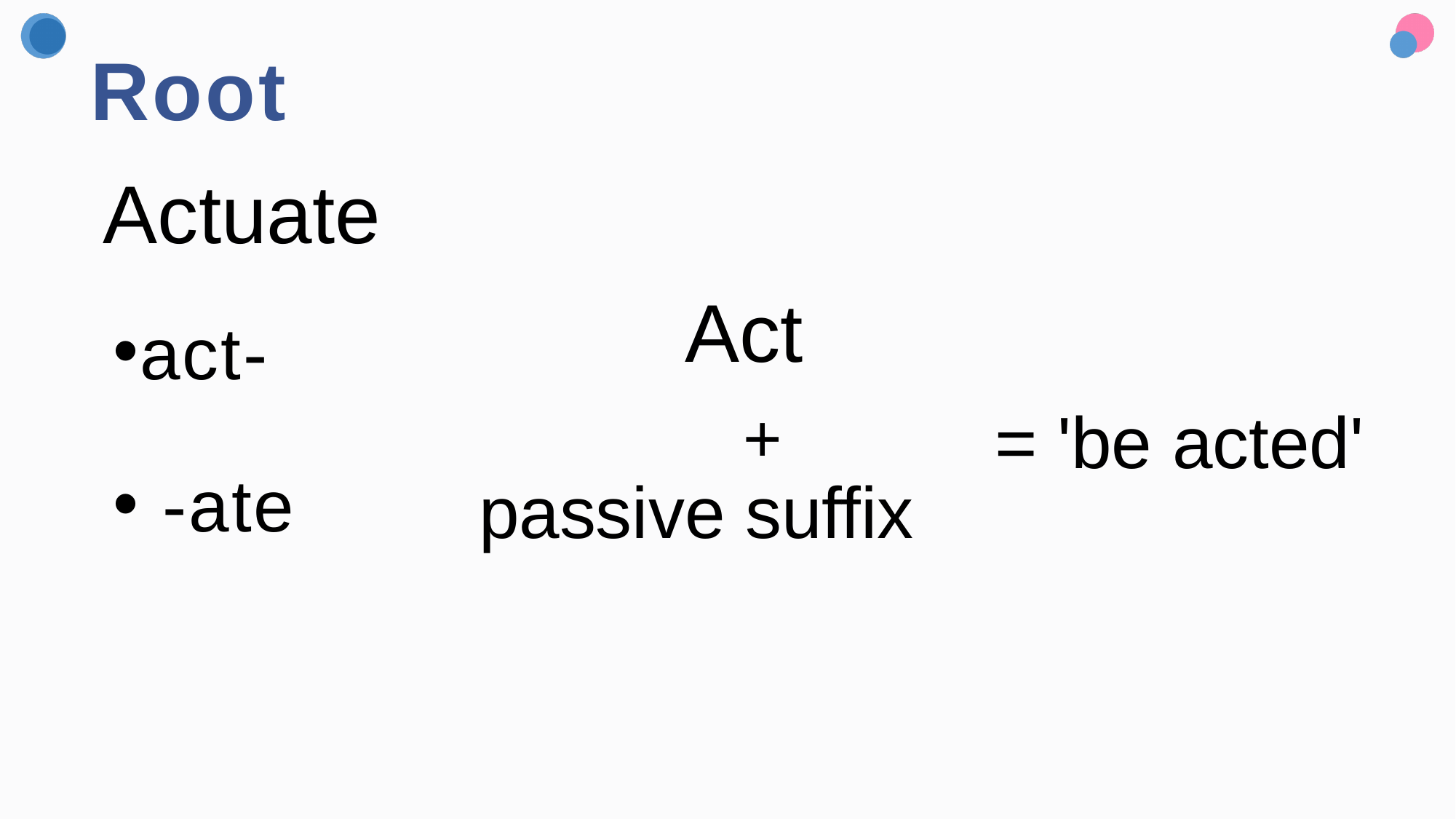

# Root
Actuate
act-
Act
+
= 'be acted'
 -ate
passive suffix